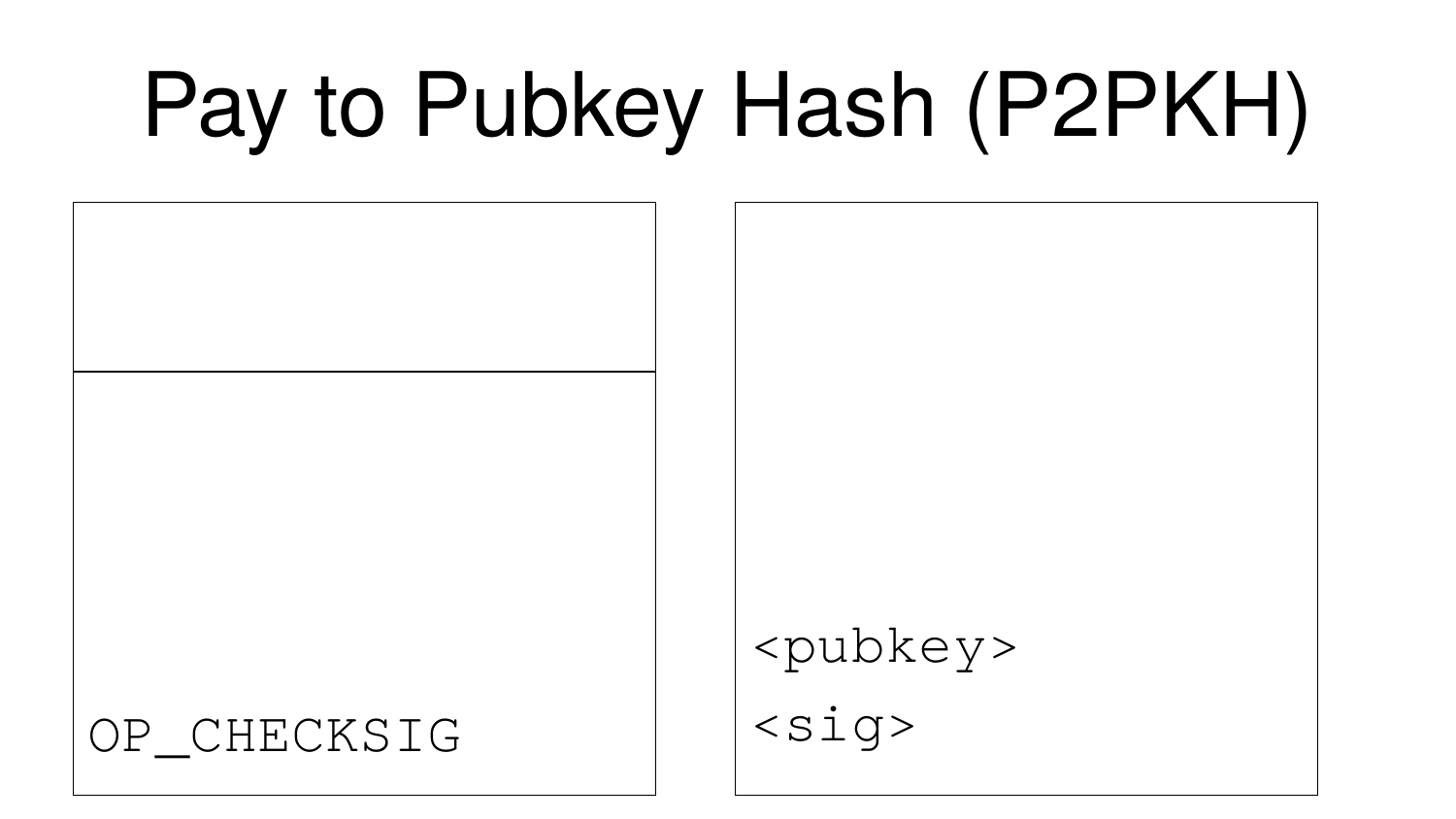

# Pay to Pubkey Hash (P2PKH)

<pubkey>
<sig>

OP_CHECKSIG